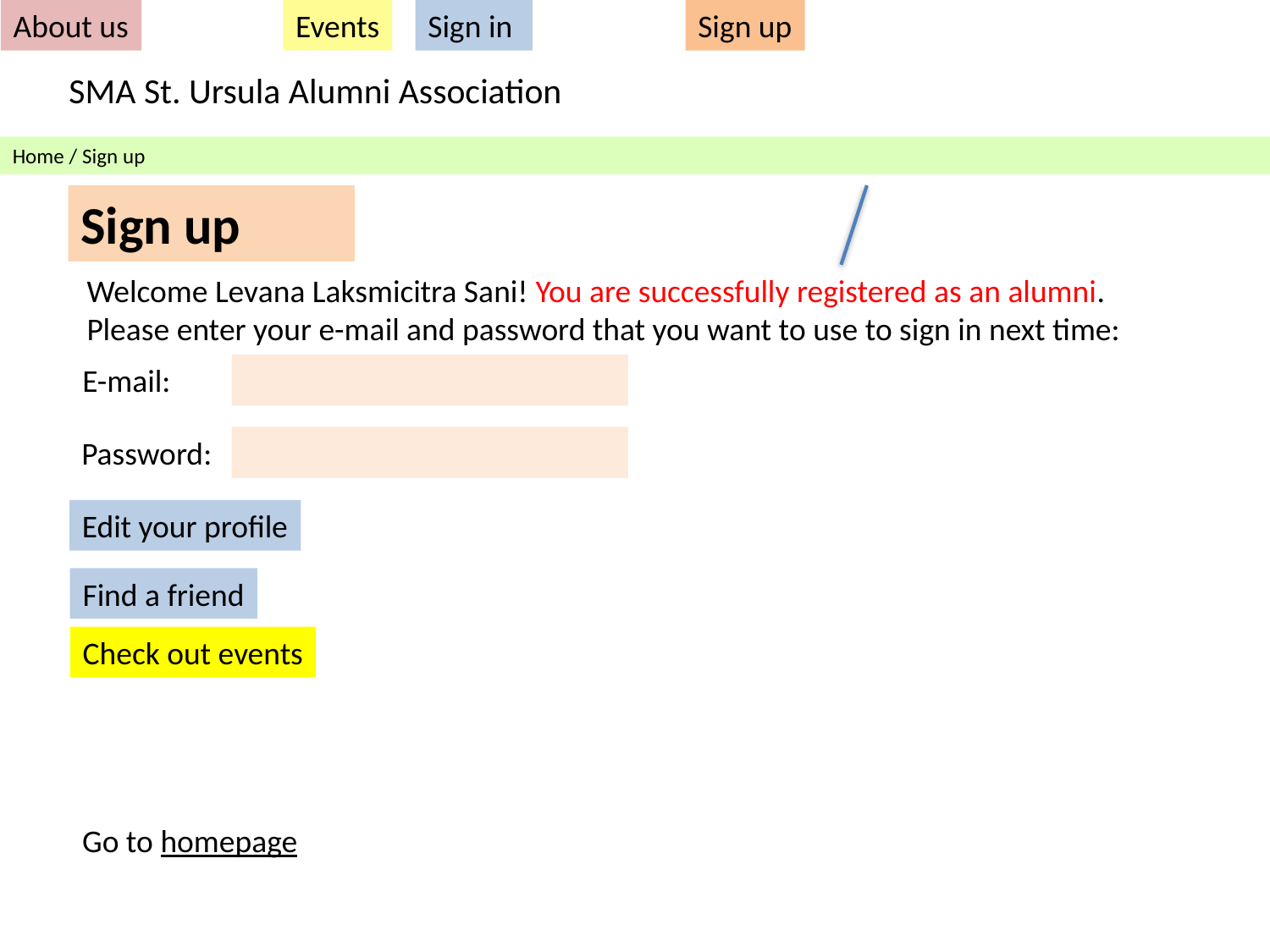

About us
Events
Sign in
Sign up
SMA St. Ursula Alumni Association
Home / Sign up
Sign up
Welcome Levana Laksmicitra Sani! You are successfully registered as an alumni.
Please enter your e-mail and password that you want to use to sign in next time:
E-mail:

Password:

Edit your profile
Find a friend
Check out events
Go to homepage